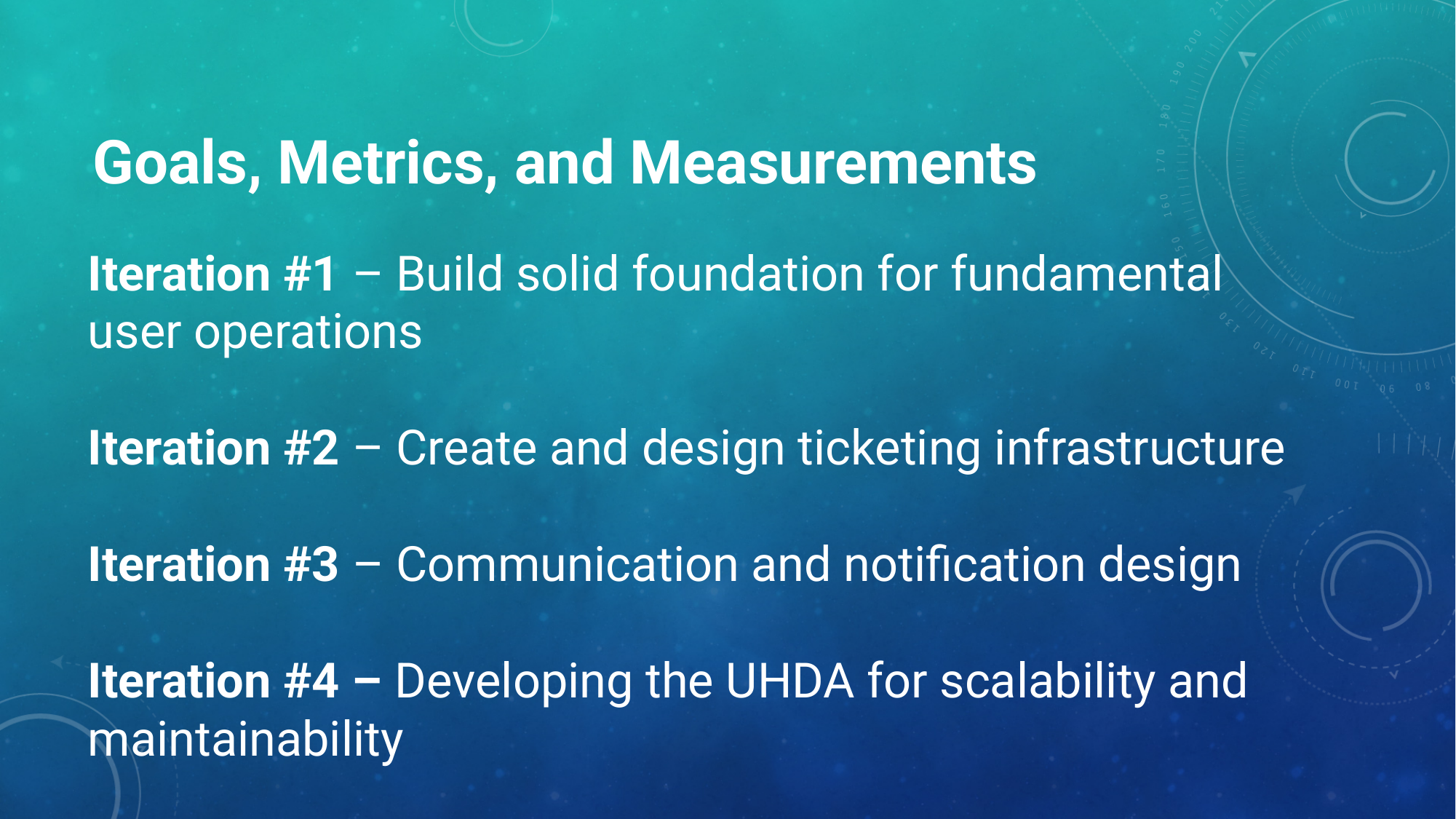

# Goals, Metrics, and Measurements
Iteration #1 – Build solid foundation for fundamental user operations

Iteration #2 – Create and design ticketing infrastructure

Iteration #3 – Communication and notification design

Iteration #4 – Developing the UHDA for scalability and maintainability